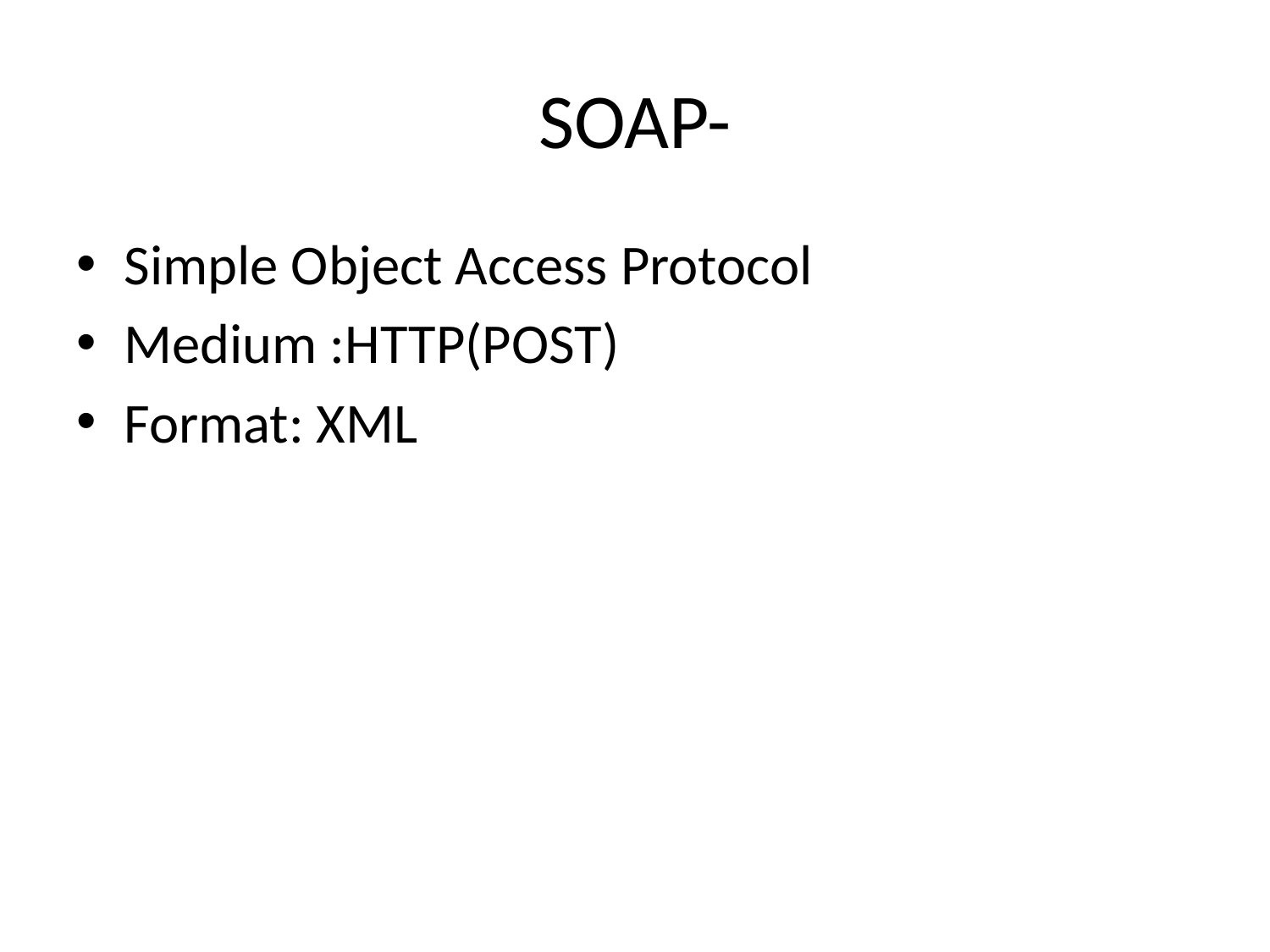

# SOAP-
Simple Object Access Protocol
Medium :HTTP(POST)
Format: XML